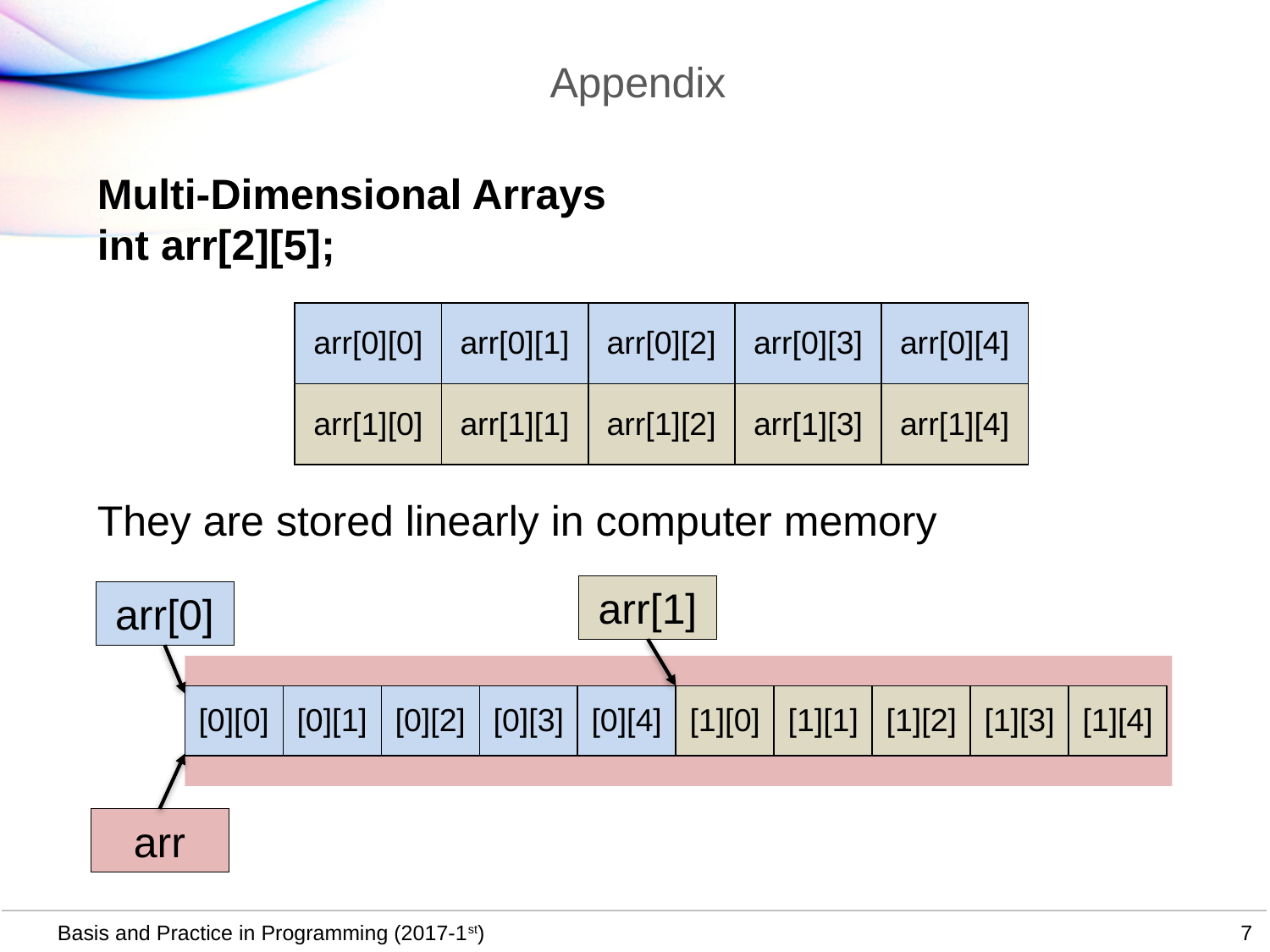

# Appendix
Multi-Dimensional Arrays
int arr[2][5];

| arr[0][0] | arr[0][1] | arr[0][2] | arr[0][3] | arr[0][4] |
| --- | --- | --- | --- | --- |
| arr[1][0] | arr[1][1] | arr[1][2] | arr[1][3] | arr[1][4] |
They are stored linearly in computer memory
arr[1]
arr[0]

| [0][0] | [0][1] | [0][2] | [0][3] | [0][4] | [1][0] | [1][1] | [1][2] | [1][3] | [1][4] |
| --- | --- | --- | --- | --- | --- | --- | --- | --- | --- |
arr
7